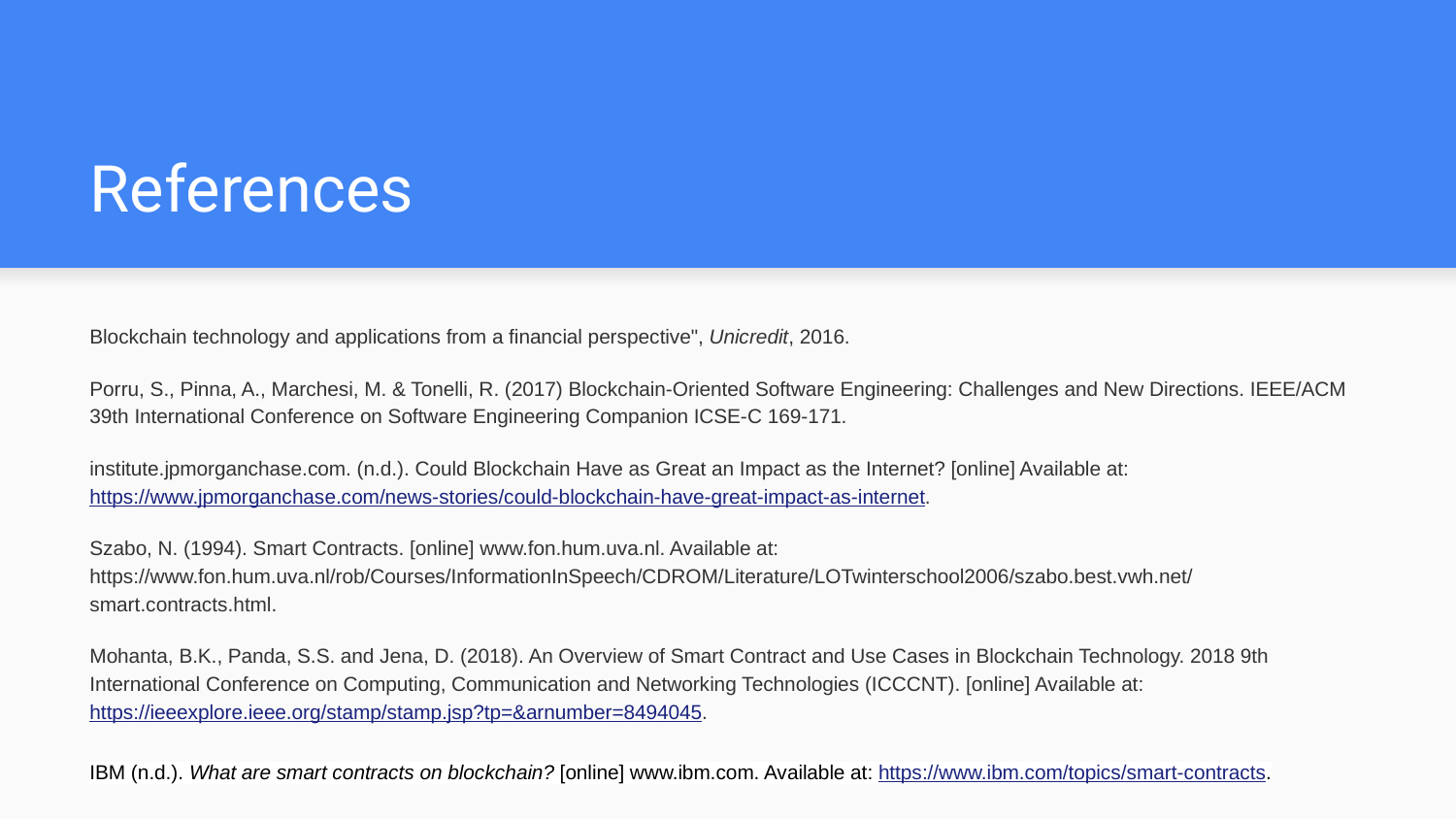

# References
Blockchain technology and applications from a financial perspective", Unicredit, 2016.
Porru, S., Pinna, A., Marchesi, M. & Tonelli, R. (2017) Blockchain-Oriented Software Engineering: Challenges and New Directions. IEEE/ACM 39th International Conference on Software Engineering Companion ICSE-C 169-171.
institute.jpmorganchase.com. (n.d.). Could Blockchain Have as Great an Impact as the Internet? [online] Available at: https://www.jpmorganchase.com/news-stories/could-blockchain-have-great-impact-as-internet.
Szabo, N. (1994). Smart Contracts. [online] www.fon.hum.uva.nl. Available at: https://www.fon.hum.uva.nl/rob/Courses/InformationInSpeech/CDROM/Literature/LOTwinterschool2006/szabo.best.vwh.net/smart.contracts.html.
Mohanta, B.K., Panda, S.S. and Jena, D. (2018). An Overview of Smart Contract and Use Cases in Blockchain Technology. 2018 9th International Conference on Computing, Communication and Networking Technologies (ICCCNT). [online] Available at: https://ieeexplore.ieee.org/stamp/stamp.jsp?tp=&arnumber=8494045.
IBM (n.d.). What are smart contracts on blockchain? [online] www.ibm.com. Available at: https://www.ibm.com/topics/smart-contracts.

‌

‌